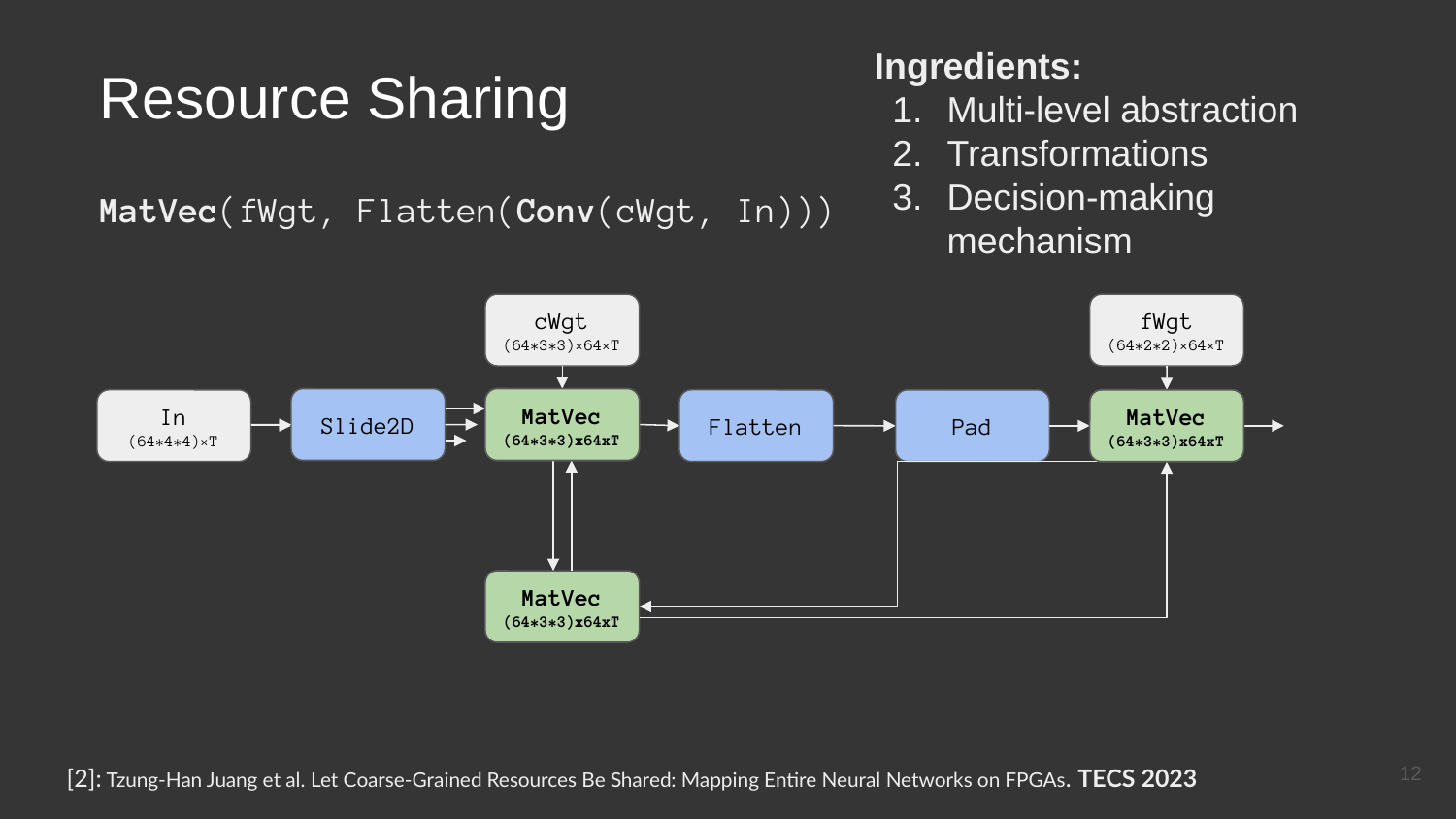

Ingredients:
Multi-level abstraction
Transformations
Decision-making mechanism
Resource Sharing
MatVec(fWgt, Flatten(Conv(cWgt, In)))
cWgt
(64*3*3)×64×T
fWgt
(64*2*2)×64×T
Slide2D
Invoke
MatVec
(64*3*3)x64xT
In
(64*4*4)×T
Flatten
Invoke
Pad
MatVec
(64*3*3)x64xT
MatVec
(64*3*3)x64xT
12
[2]: Tzung-Han Juang et al. Let Coarse-Grained Resources Be Shared: Mapping Entire Neural Networks on FPGAs. TECS 2023